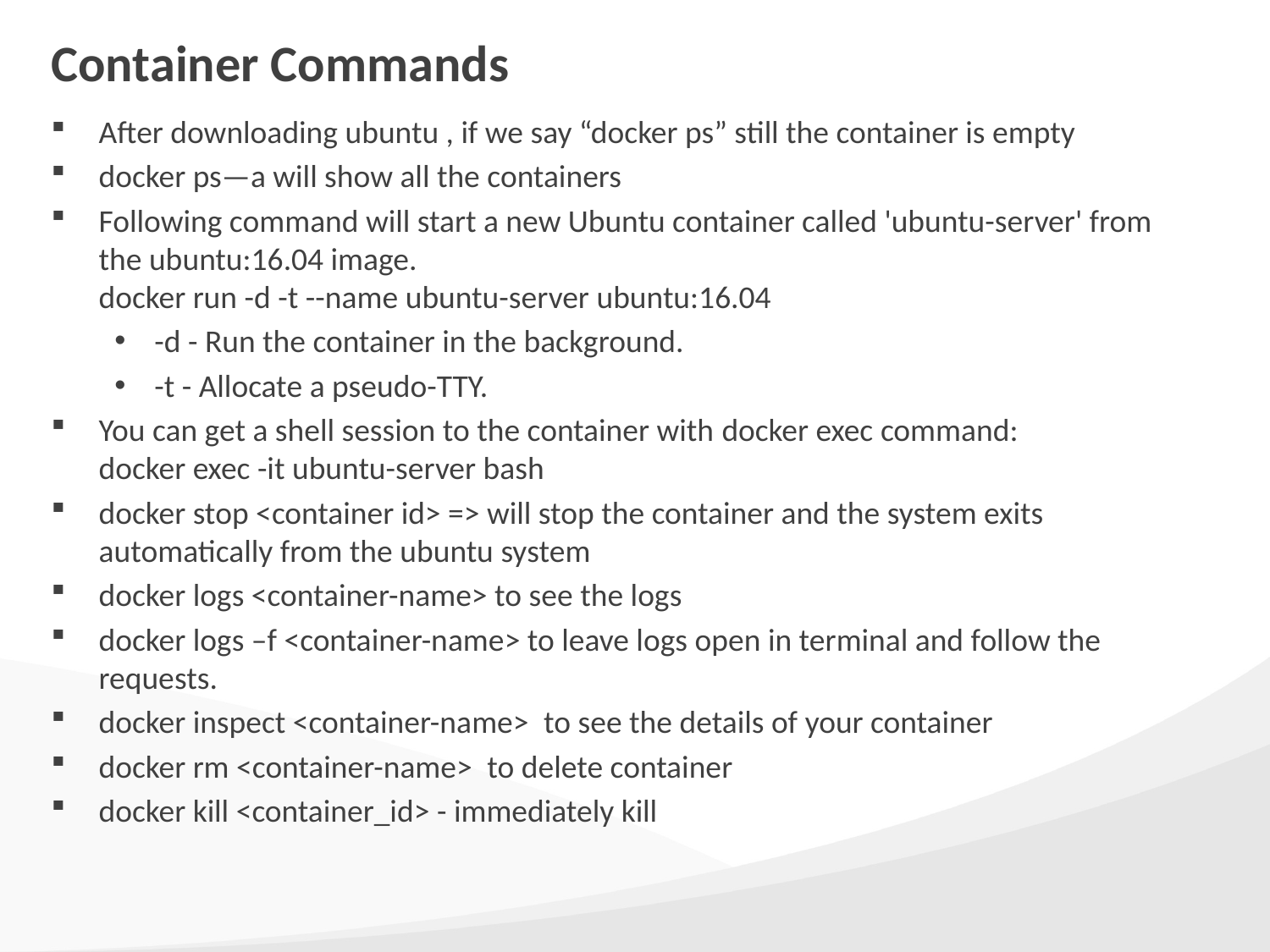

# Container Commands
After downloading ubuntu , if we say “docker ps” still the container is empty
docker ps—a will show all the containers
Following command will start a new Ubuntu container called 'ubuntu-server' from the ubuntu:16.04 image.
docker run -d -t --name ubuntu-server ubuntu:16.04
-d - Run the container in the background.
-t - Allocate a pseudo-TTY.
You can get a shell session to the container with docker exec command:
docker exec -it ubuntu-server bash
docker stop <container id> => will stop the container and the system exits automatically from the ubuntu system
docker logs <container-name> to see the logs
docker logs –f <container-name> to leave logs open in terminal and follow the requests.
docker inspect <container-name>  to see the details of your container
docker rm <container-name>  to delete container
docker kill <container_id> - immediately kill